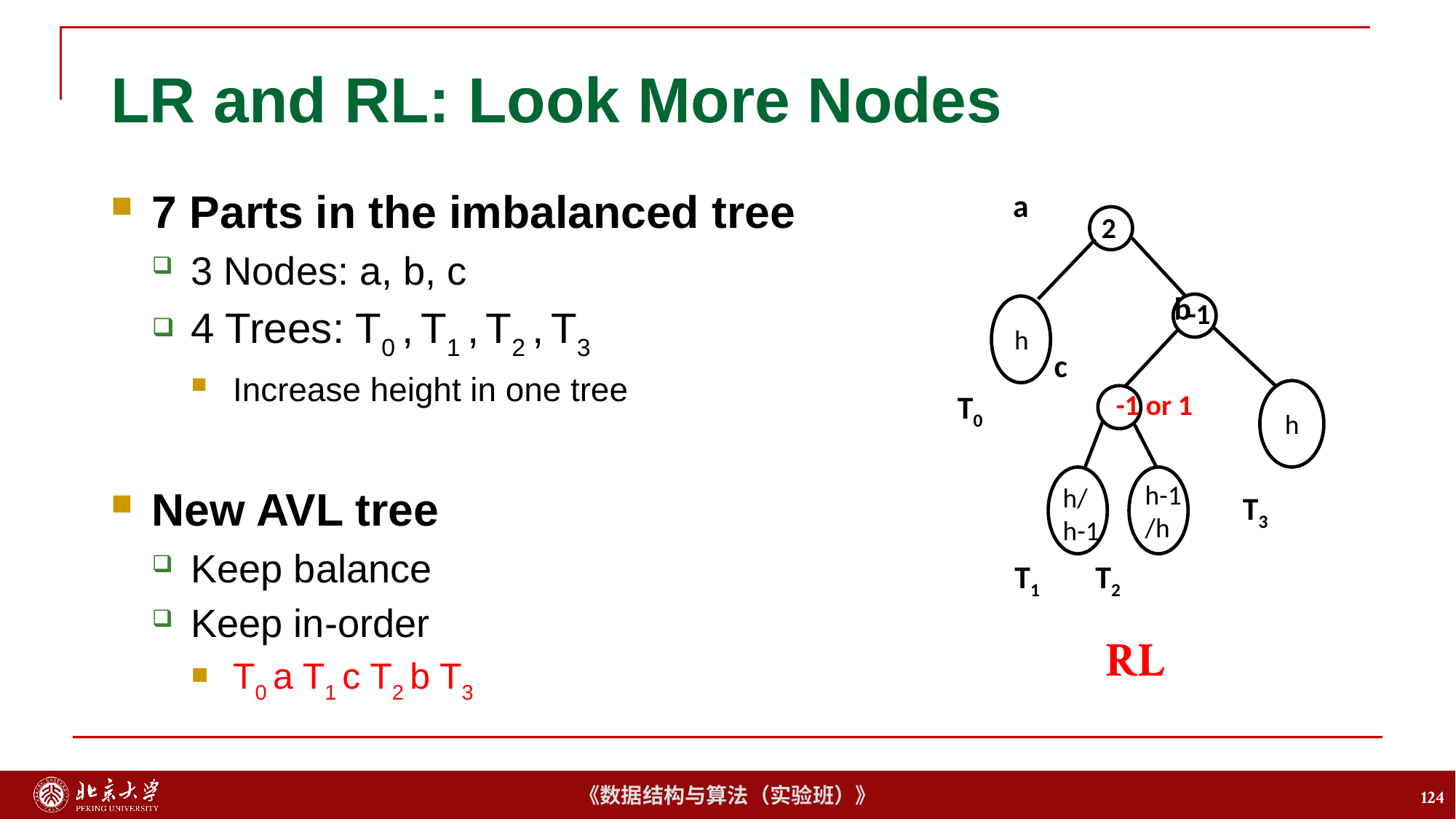

# LR and RL: Look More Nodes
7 Parts in the imbalanced tree
3 Nodes: a, b, c
4 Trees: T0 , T1 , T2 , T3
Increase height in one tree

New AVL tree
Keep balance
Keep in-order
T0 a T1 c T2 b T3
a
2

b
-1

h

c
-1 or 1
T0

h

h-1
/h
h/
h-1
T3
T1
T2
RL
124